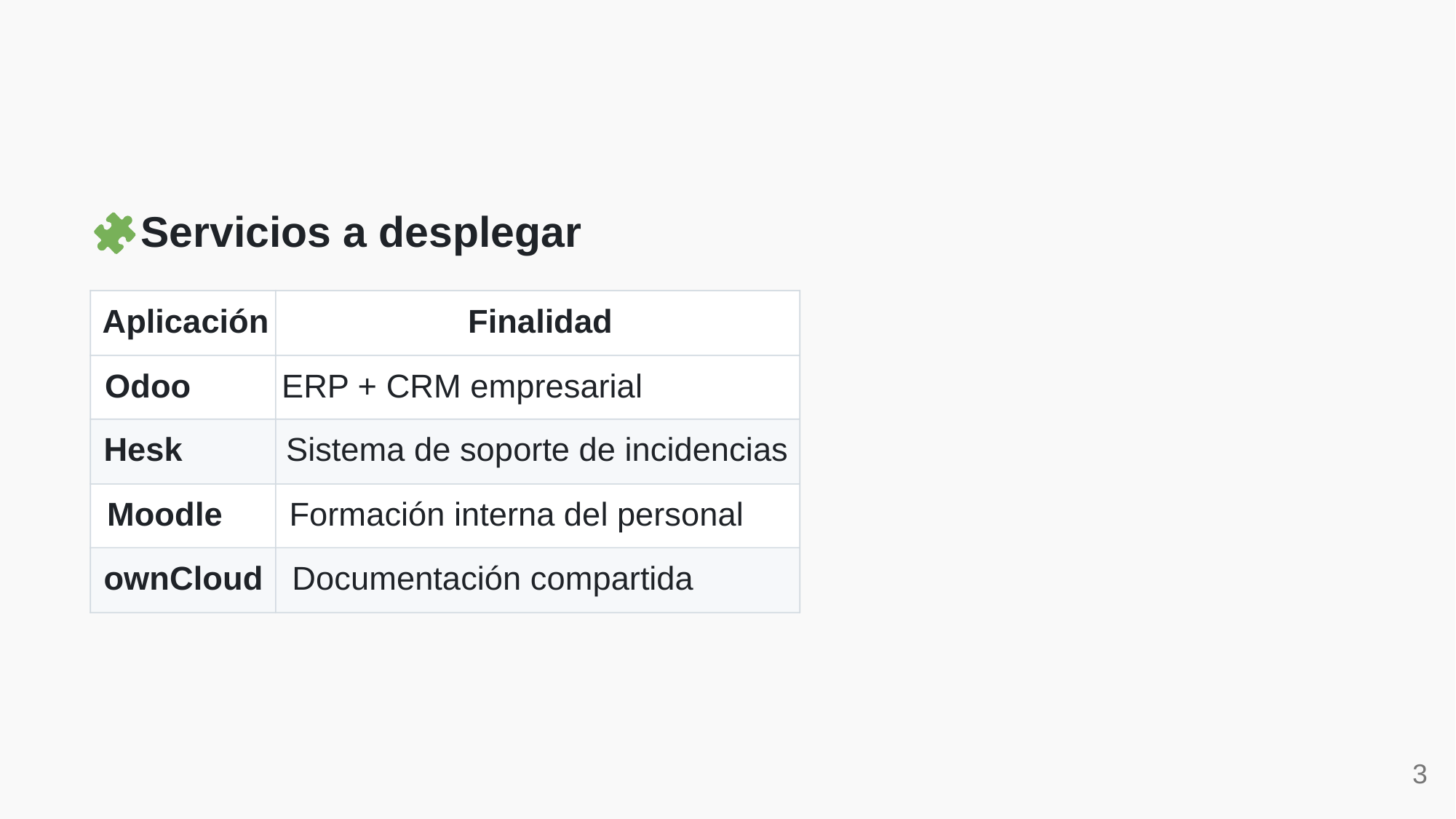

Servicios a desplegar

Aplicación
Finalidad

Odoo
ERP + CRM empresarial

Hesk
Sistema de soporte de incidencias

Moodle
Formación interna del personal

ownCloud
Documentación compartida

3